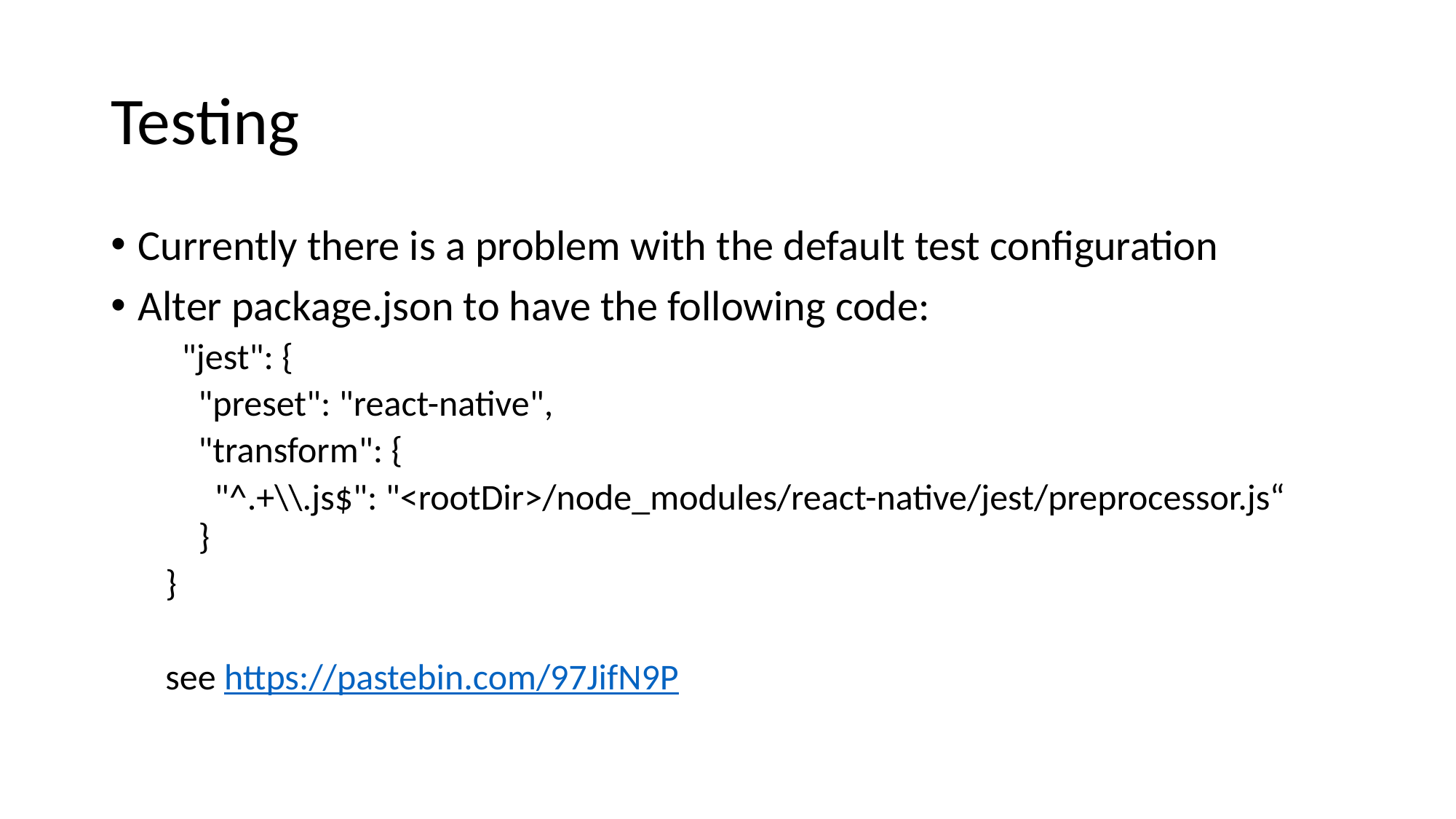

# Testing
Currently there is a problem with the default test configuration
Alter package.json to have the following code:
  "jest": {
    "preset": "react-native",
    "transform": {
      "^.+\\.js$": "<rootDir>/node_modules/react-native/jest/preprocessor.js“
    }
}

see https://pastebin.com/97JifN9P